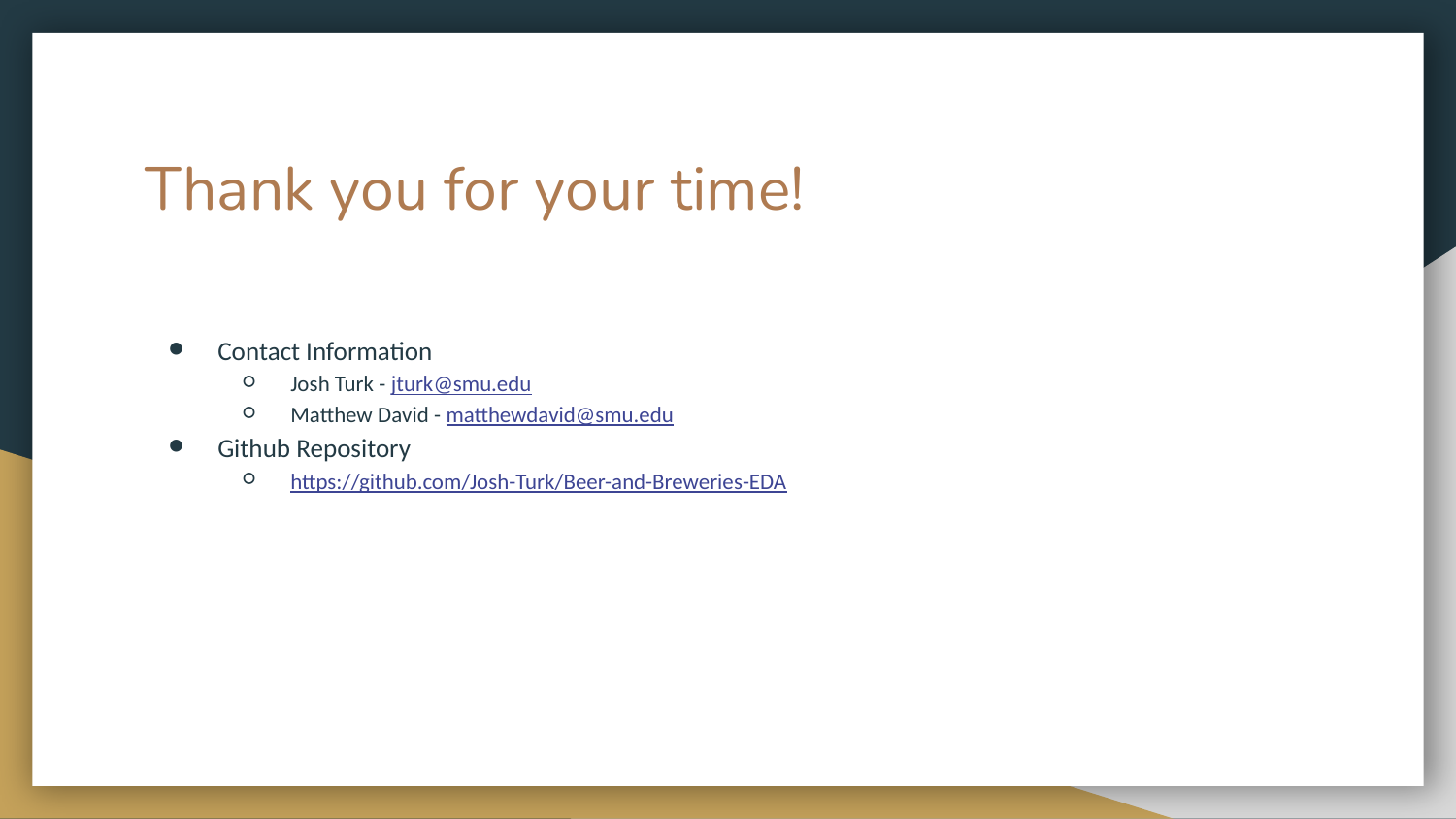

# Thank you for your time!
Contact Information
Josh Turk - jturk@smu.edu
Matthew David - matthewdavid@smu.edu
Github Repository
https://github.com/Josh-Turk/Beer-and-Breweries-EDA